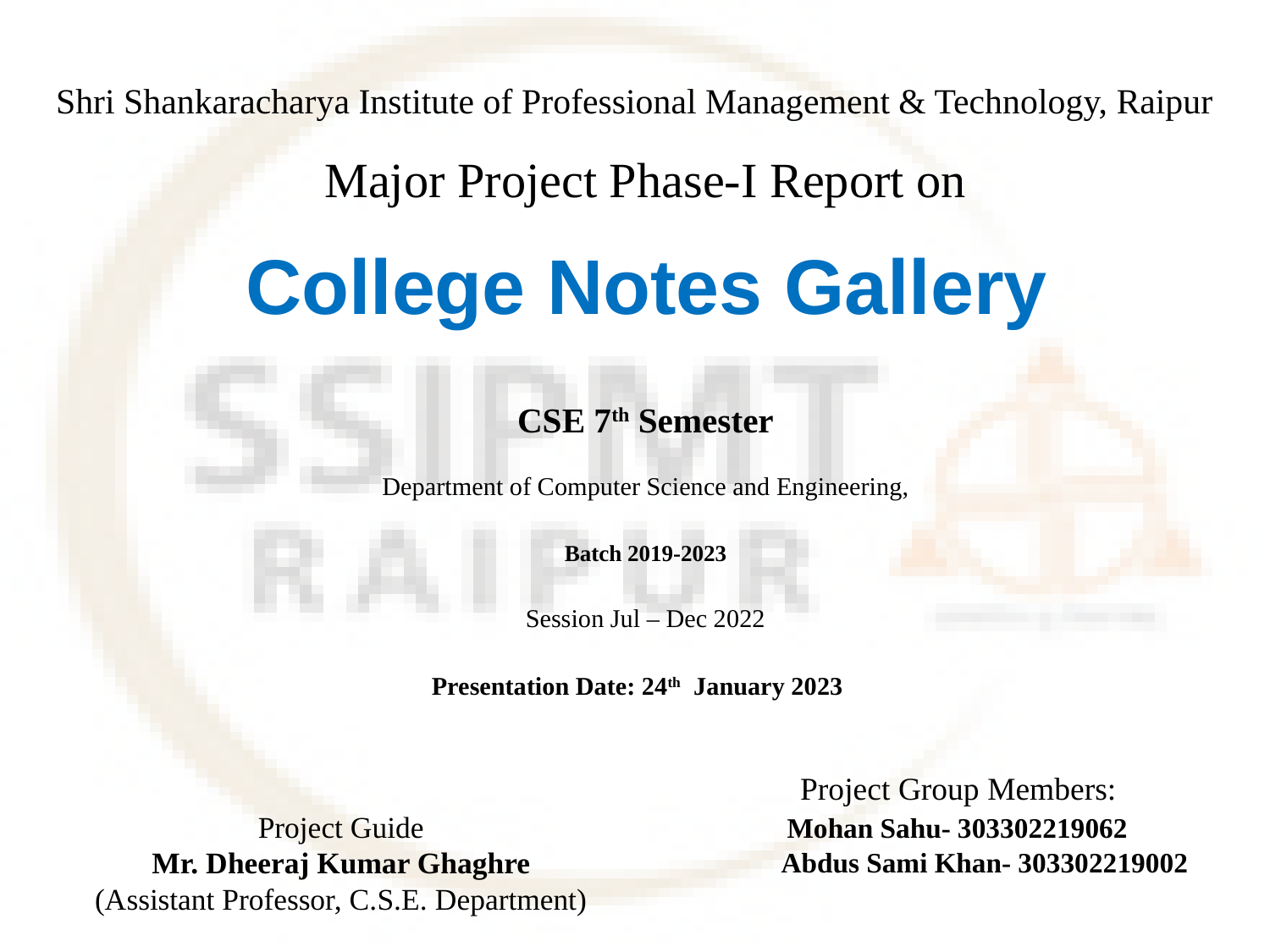

Shri Shankaracharya Institute of Professional Management & Technology, Raipur
Major Project Phase-I Report on
# College Notes Gallery
CSE 7th Semester

Department of Computer Science and Engineering,

Batch 2019-2023

Session Jul – Dec 2022

Presentation Date: 24th  January 2023

Project Guide
Mr. Dheeraj Kumar Ghaghre
(Assistant Professor, C.S.E. Department)

Project Group Members:
            Mohan Sahu- 303302219062
             Abdus Sami Khan- 303302219002